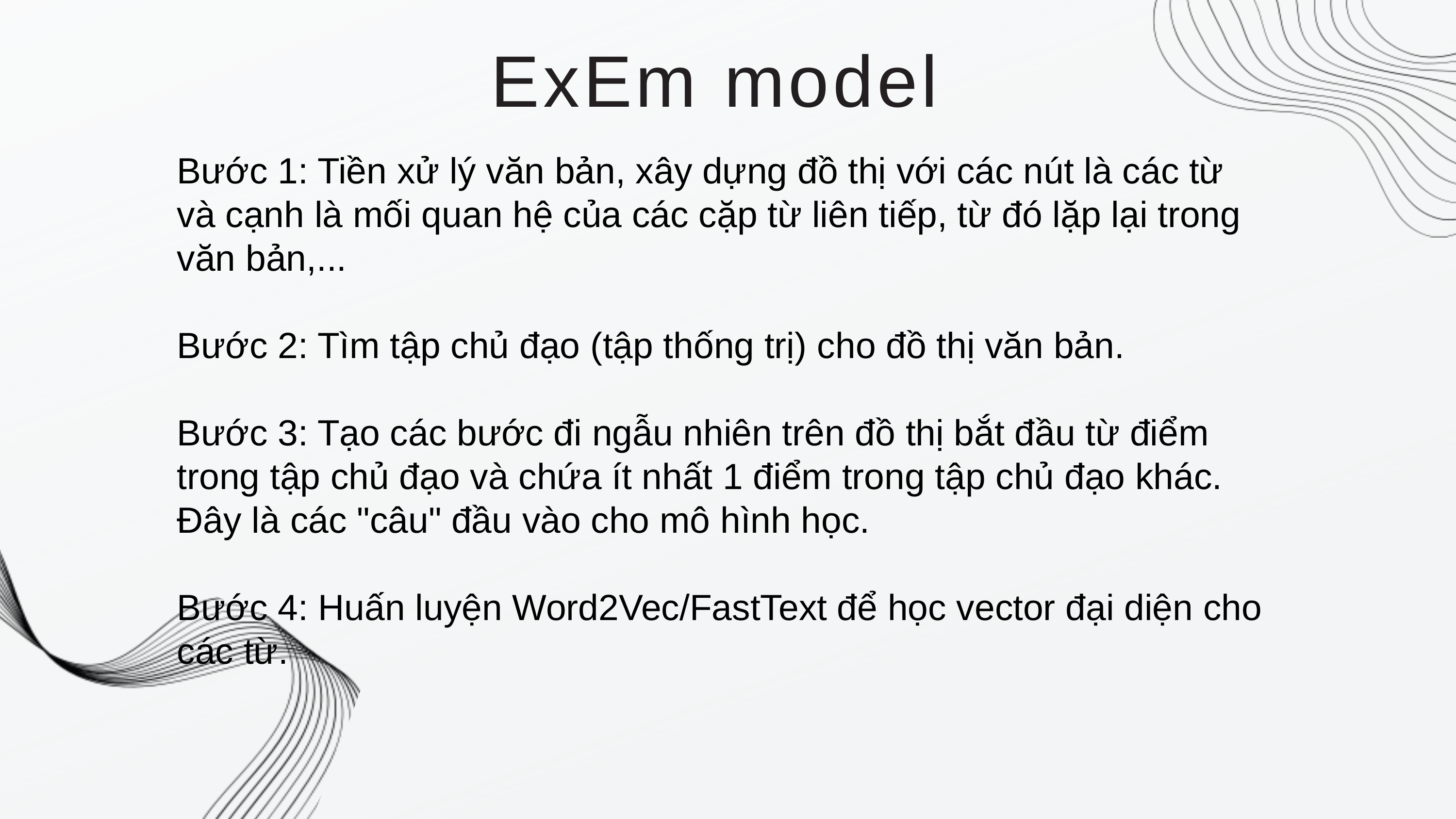

ExEm model
Bước 1: Tiền xử lý văn bản, xây dựng đồ thị với các nút là các từ và cạnh là mối quan hệ của các cặp từ liên tiếp, từ đó lặp lại trong văn bản,...

Bước 2: Tìm tập chủ đạo (tập thống trị) cho đồ thị văn bản.

Bước 3: Tạo các bước đi ngẫu nhiên trên đồ thị bắt đầu từ điểm trong tập chủ đạo và chứa ít nhất 1 điểm trong tập chủ đạo khác. Đây là các "câu" đầu vào cho mô hình học.

Bước 4: Huấn luyện Word2Vec/FastText để học vector đại diện cho các từ.